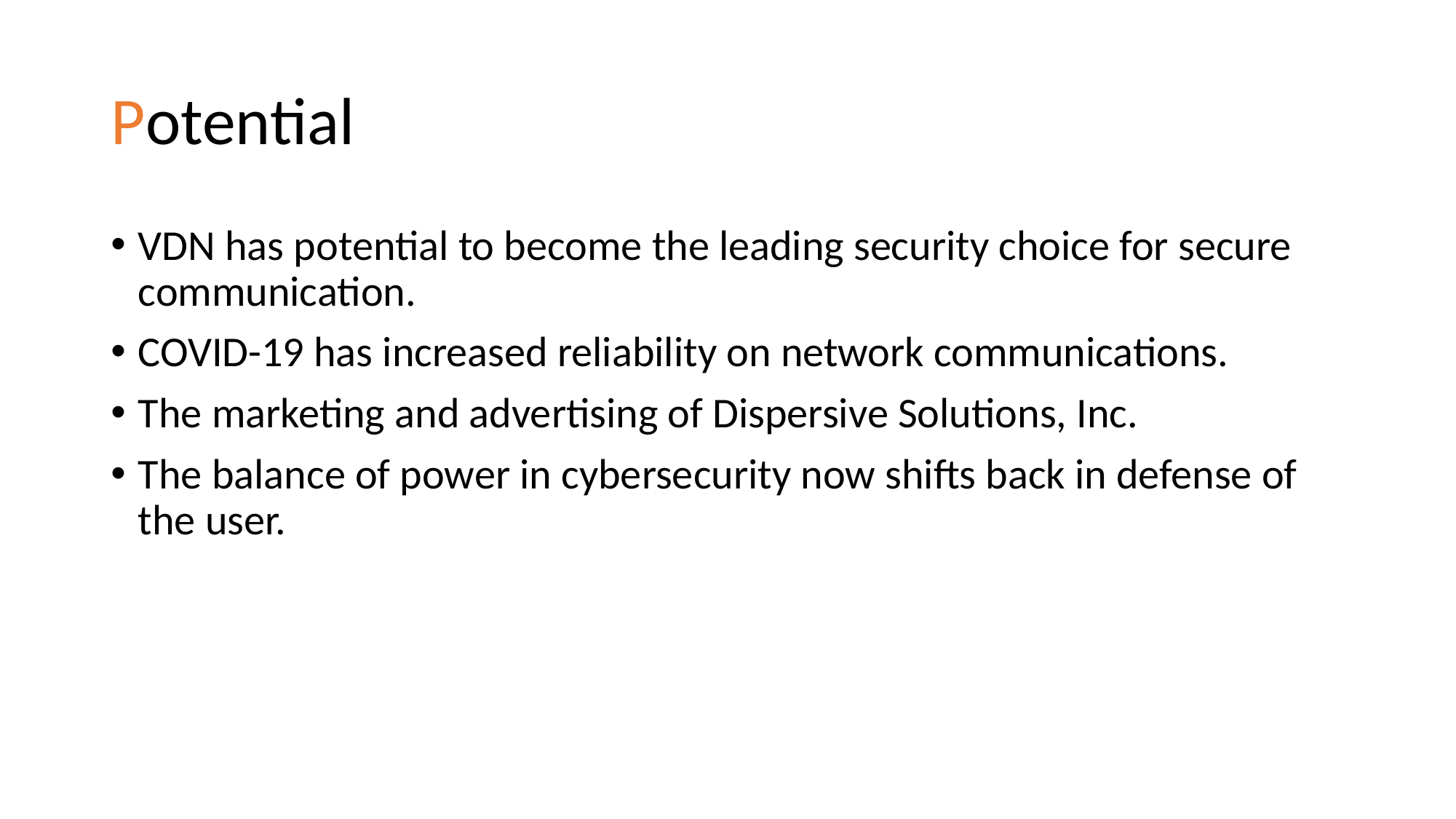

# Potential
VDN has potential to become the leading security choice for secure communication.
COVID-19 has increased reliability on network communications.
The marketing and advertising of Dispersive Solutions, Inc.
The balance of power in cybersecurity now shifts back in defense of the user.